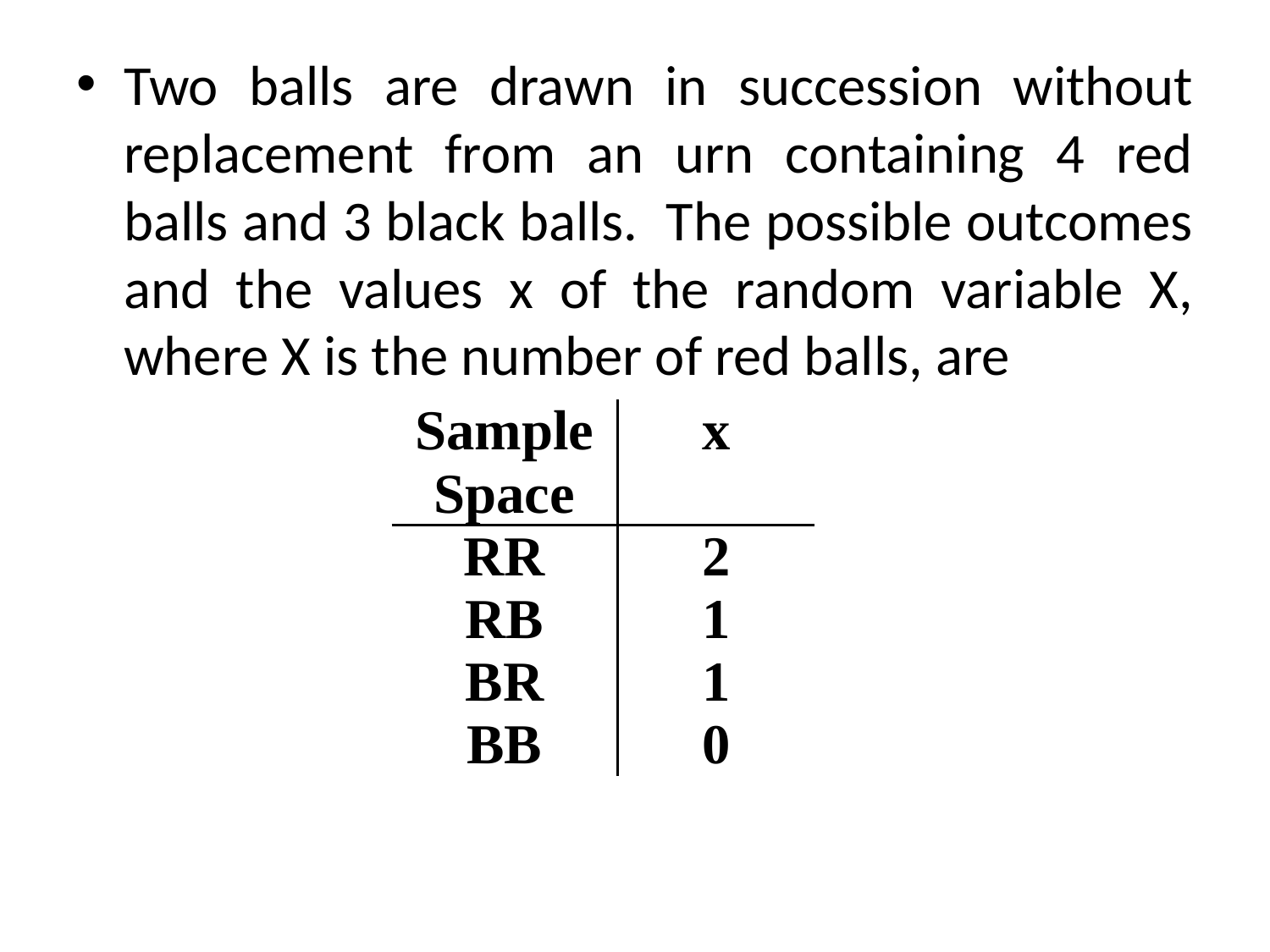

Two balls are drawn in succession without replacement from an urn containing 4 red balls and 3 black balls.  The possible outcomes and the values x of the random variable X, where X is the number of red balls, are
| Sample Space | x |
| --- | --- |
| RR | 2 |
| RB | 1 |
| BR | 1 |
| BB | 0 |